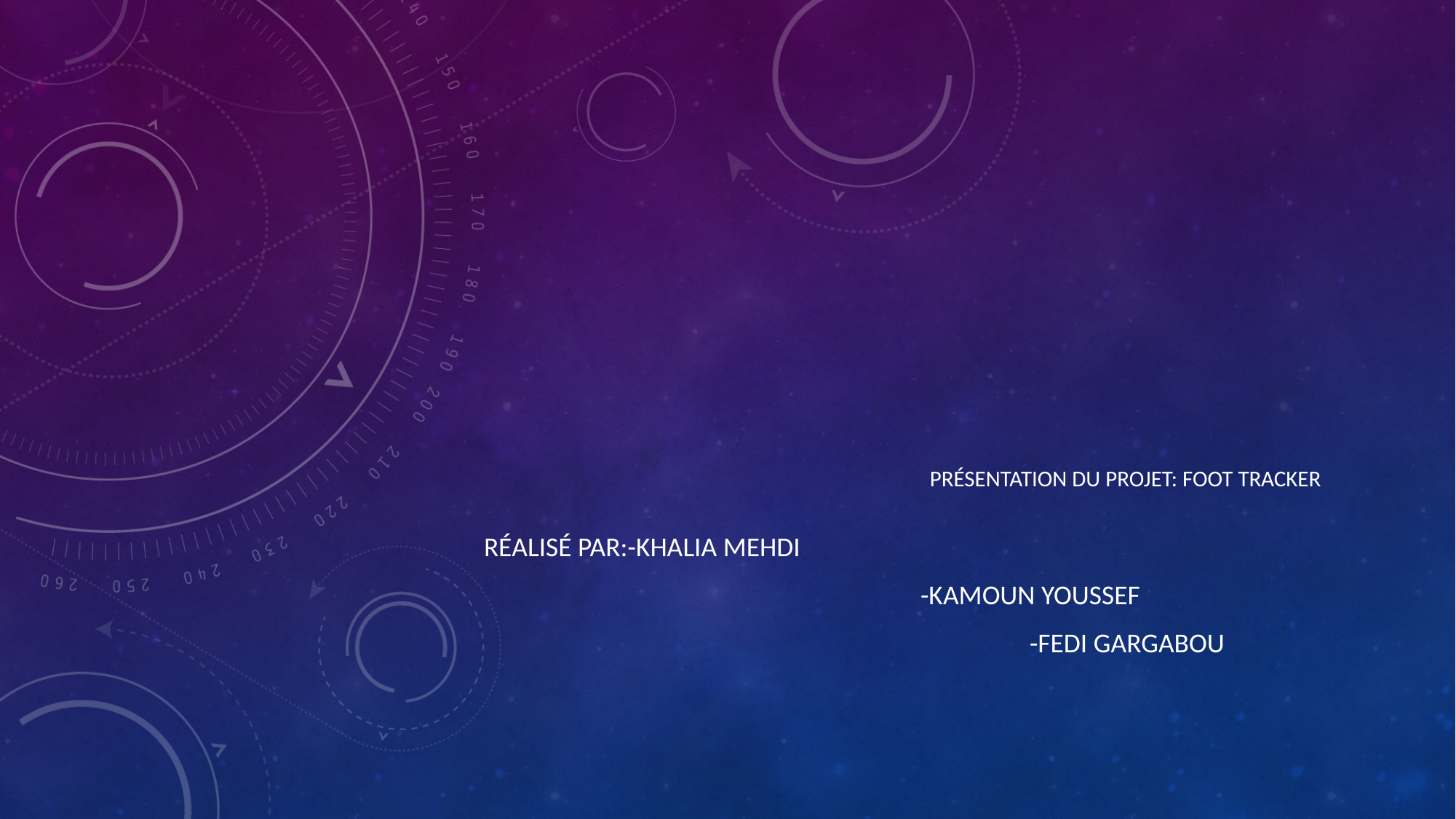

# Présentation du projet: Foot Tracker
Réalisé par:-khalia Mehdi
				-Kamoun youssef
					-Fedi gargabou